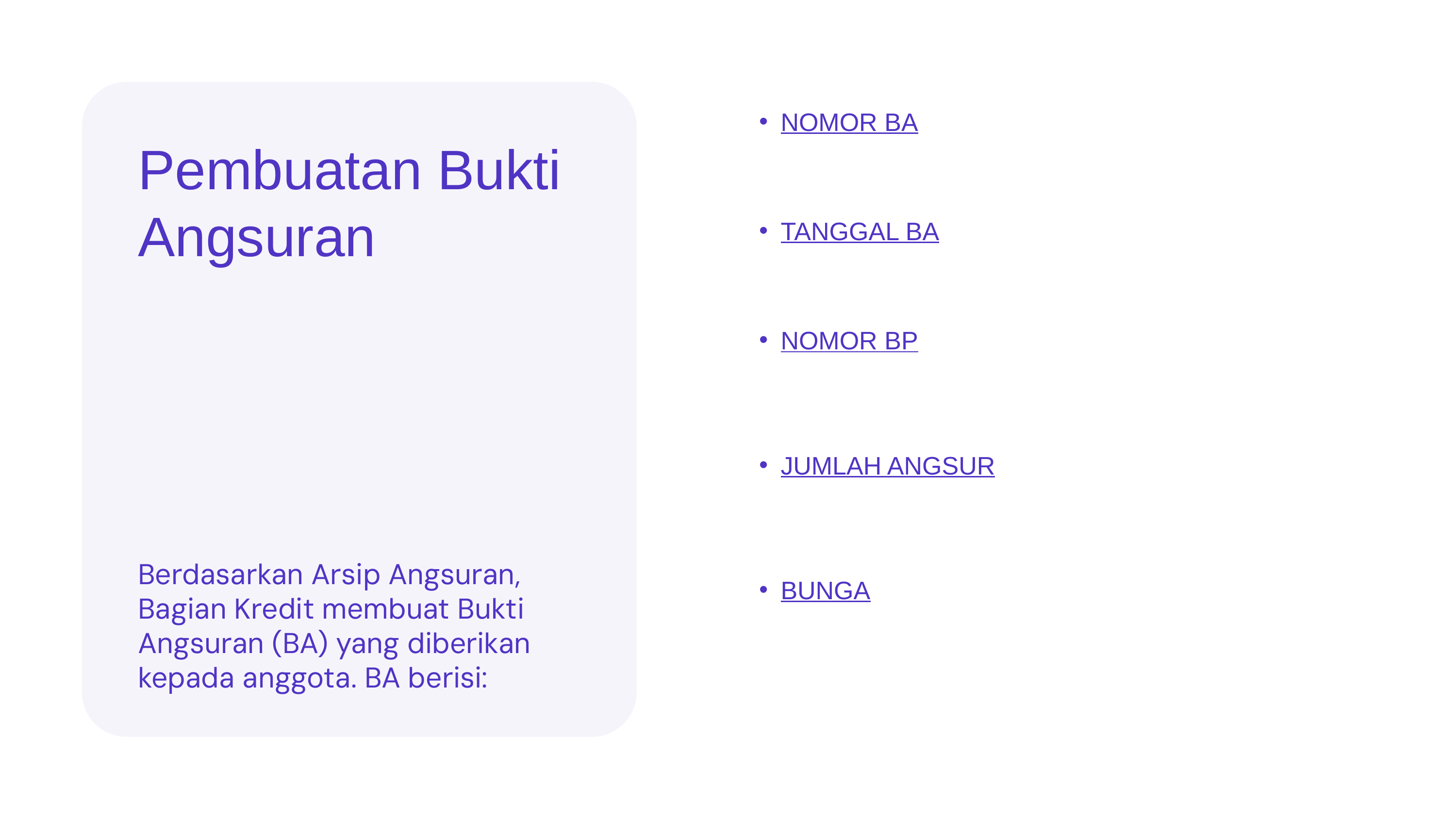

NOMOR BA
Pembuatan Bukti Angsuran
TANGGAL BA
NOMOR BP
JUMLAH ANGSUR
Berdasarkan Arsip Angsuran, Bagian Kredit membuat Bukti Angsuran (BA) yang diberikan kepada anggota. BA berisi:
BUNGA